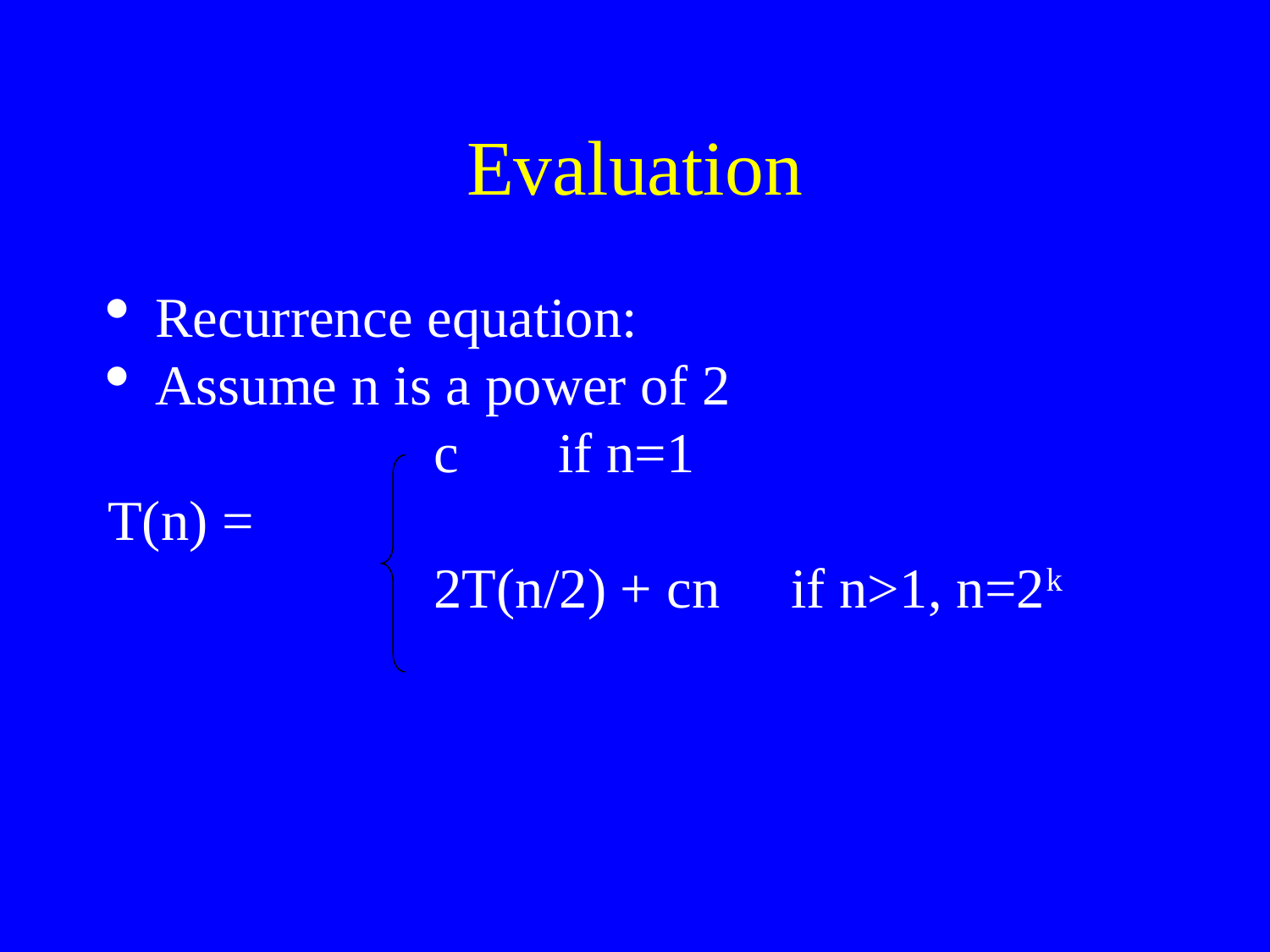

Evaluation
Recurrence equation:
Assume n is a power of 2
                       c       if n=1
T(n) =
                       2T(n/2) + cn     if n>1, n=2k